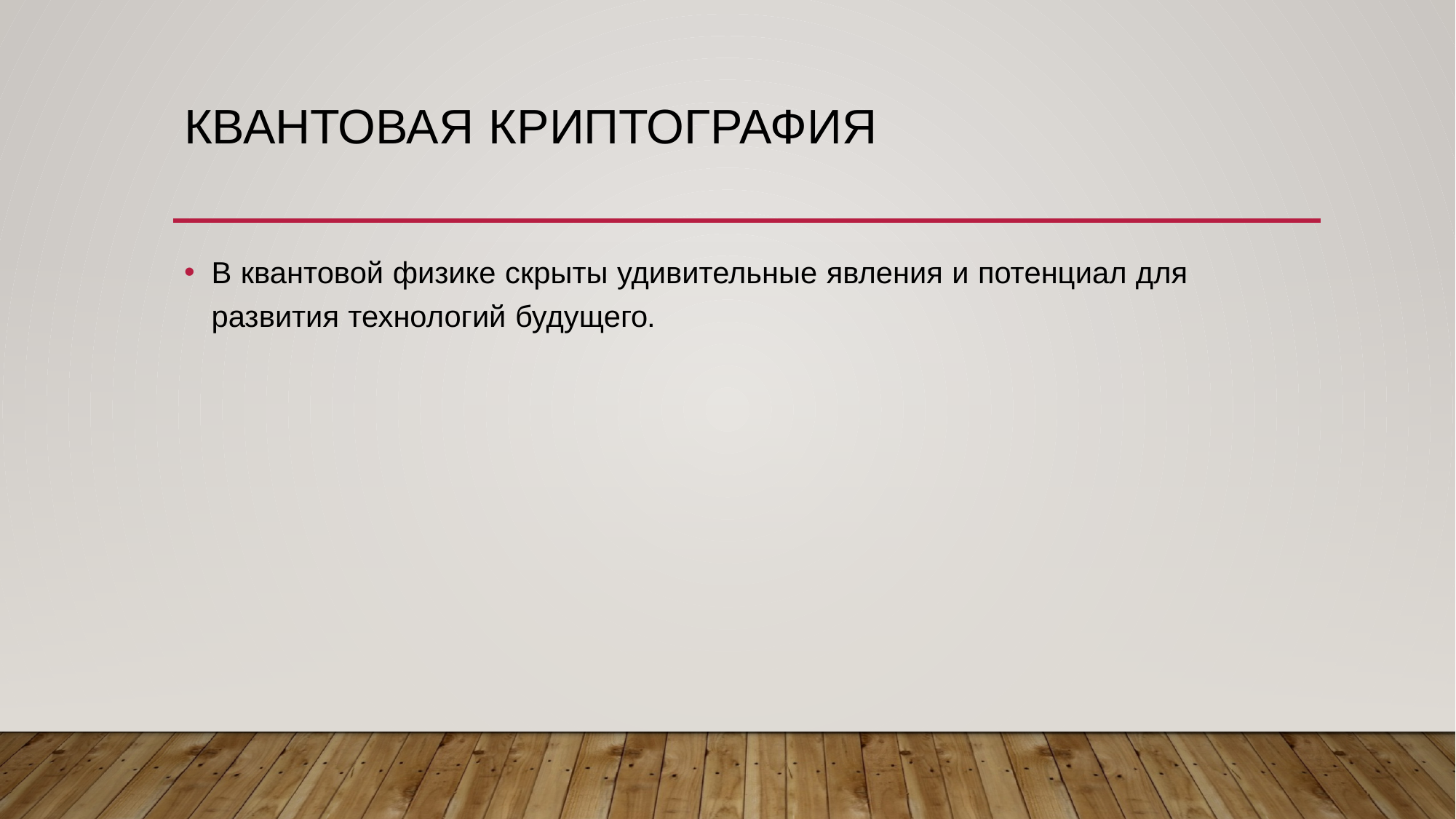

# Квантовая криптография
В квантовой физике скрыты удивительные явления и потенциал для развития технологий будущего.